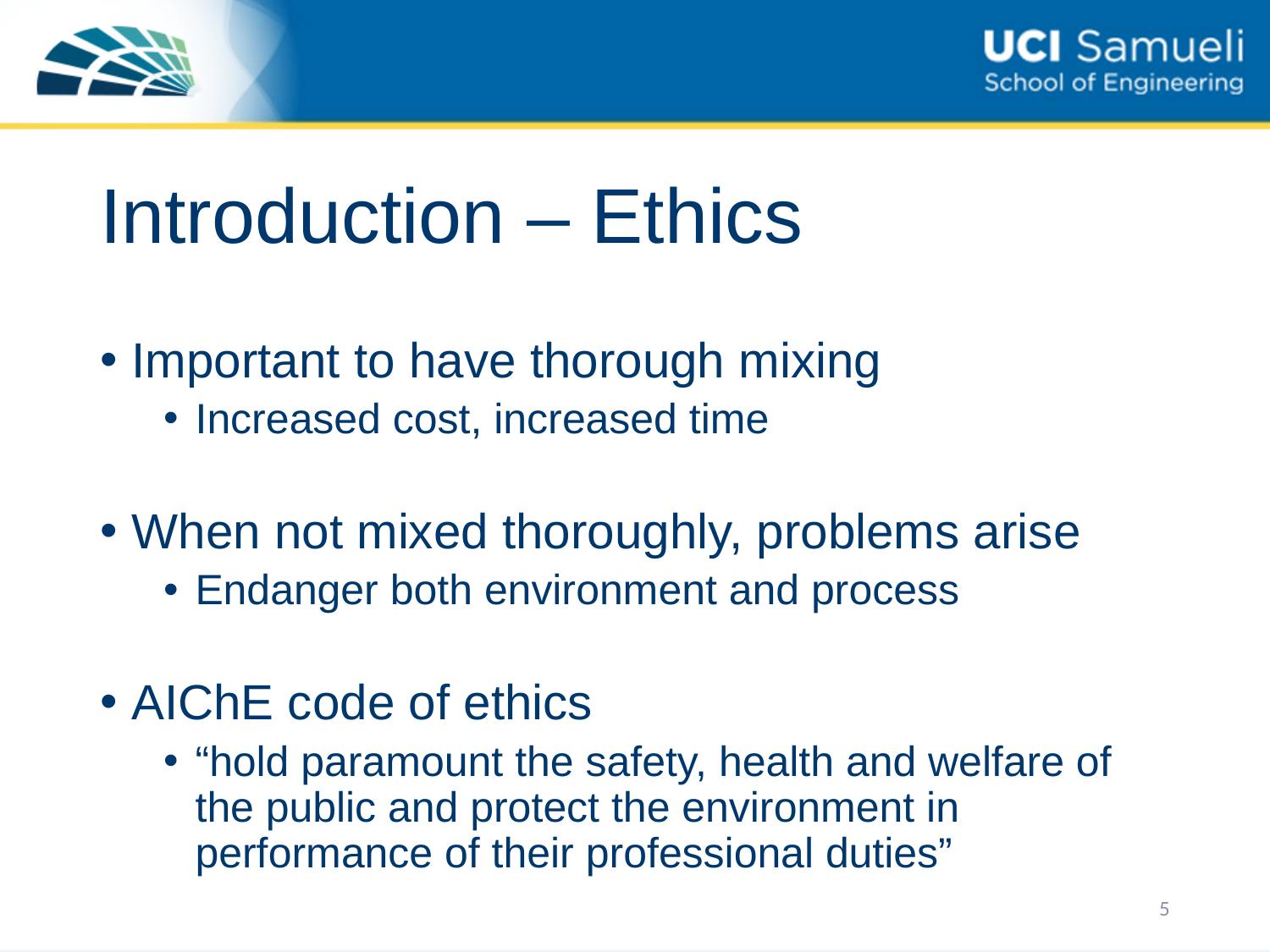

# Introduction – Ethics
Important to have thorough mixing
Increased cost, increased time
When not mixed thoroughly, problems arise
Endanger both environment and process
AIChE code of ethics
“hold paramount the safety, health and welfare of the public and protect the environment in performance of their professional duties”
5